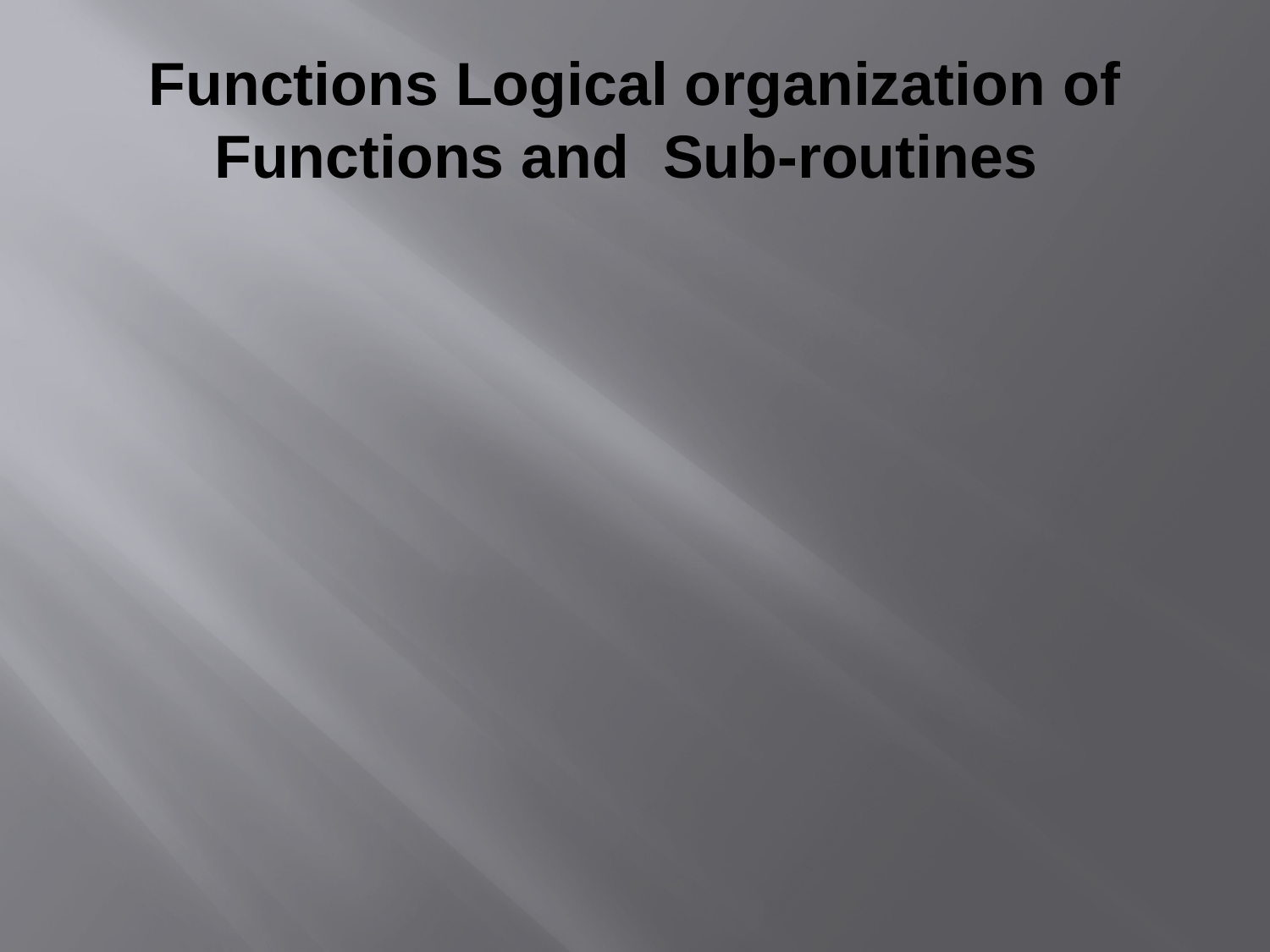

# Functions Logical organization of Functions and  Sub-routines